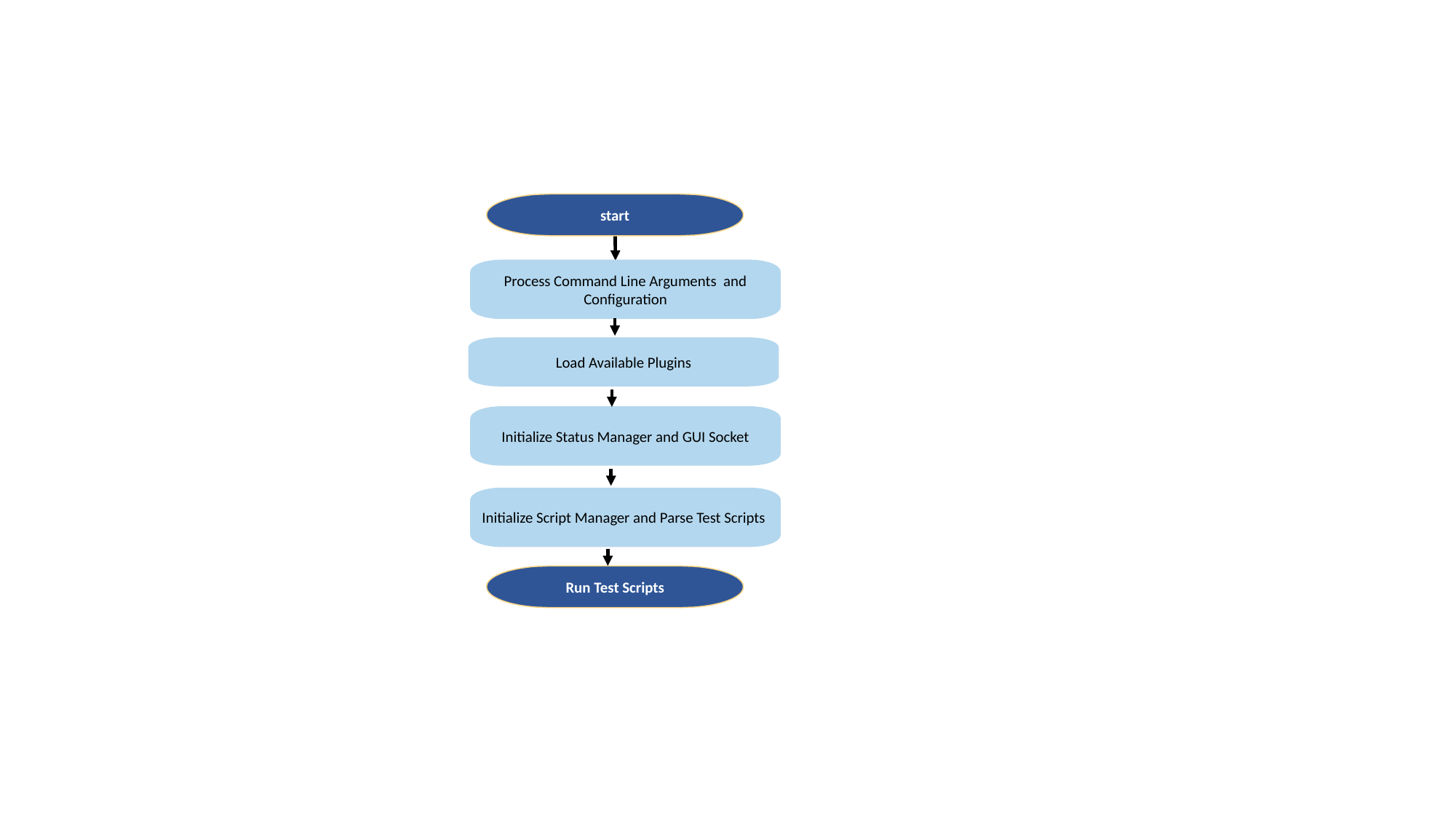

start
Process Command Line Arguments  and Configuration
Load Available Plugins
Initialize Status Manager and GUI Socket
Initialize Script Manager and Parse Test Scripts
Run Test Scripts